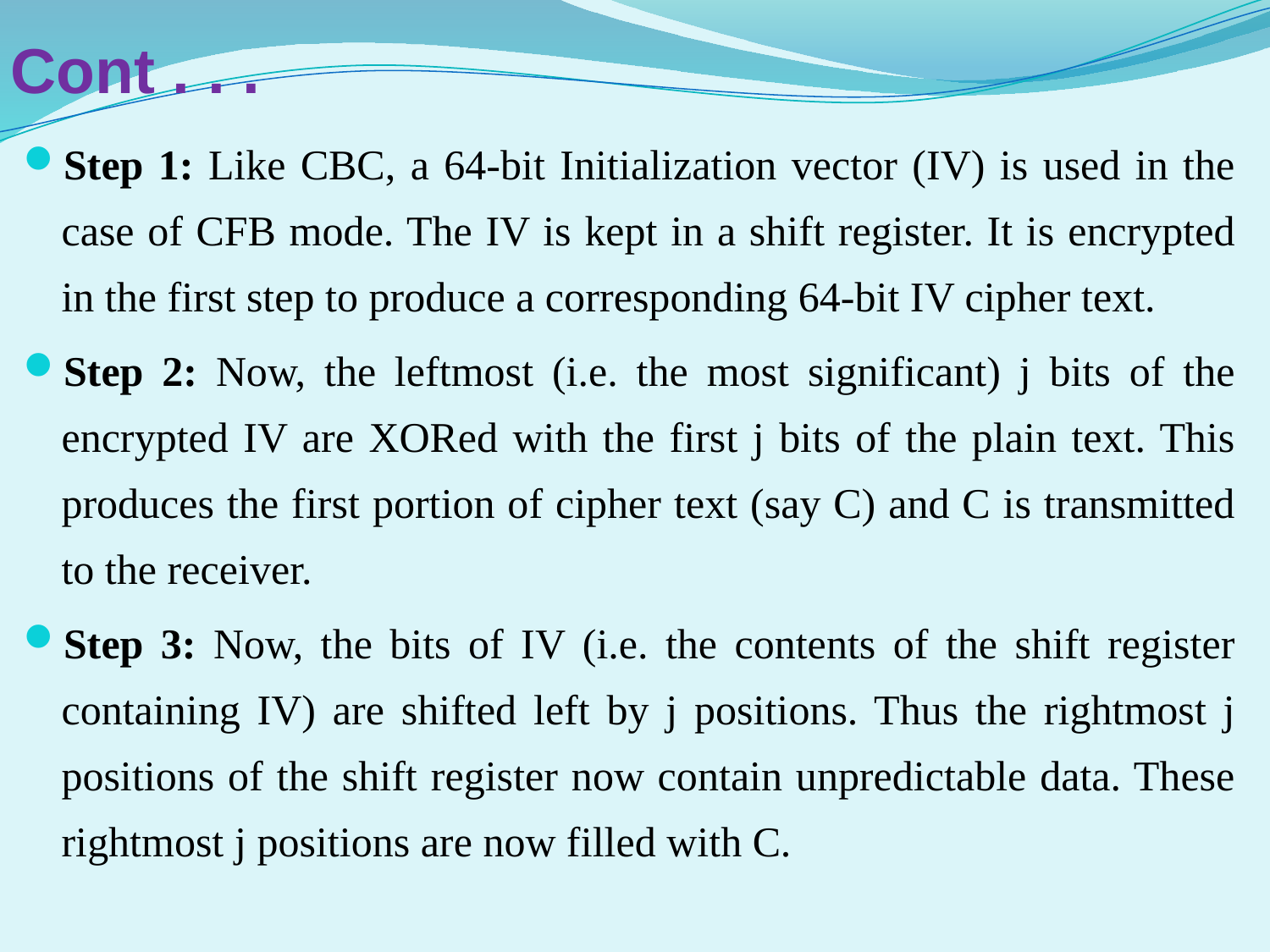

# Cont . . .
Step 1: Like CBC, a 64-bit Initialization vector (IV) is used in the case of CFB mode. The IV is kept in a shift register. It is encrypted in the first step to produce a corresponding 64-bit IV cipher text.
Step 2: Now, the leftmost (i.e. the most significant) j bits of the encrypted IV are XORed with the first j bits of the plain text. This produces the first portion of cipher text (say C) and C is transmitted to the receiver.
Step 3: Now, the bits of IV (i.e. the contents of the shift register containing IV) are shifted left by j positions. Thus the rightmost j positions of the shift register now contain unpredictable data. These rightmost j positions are now filled with C.